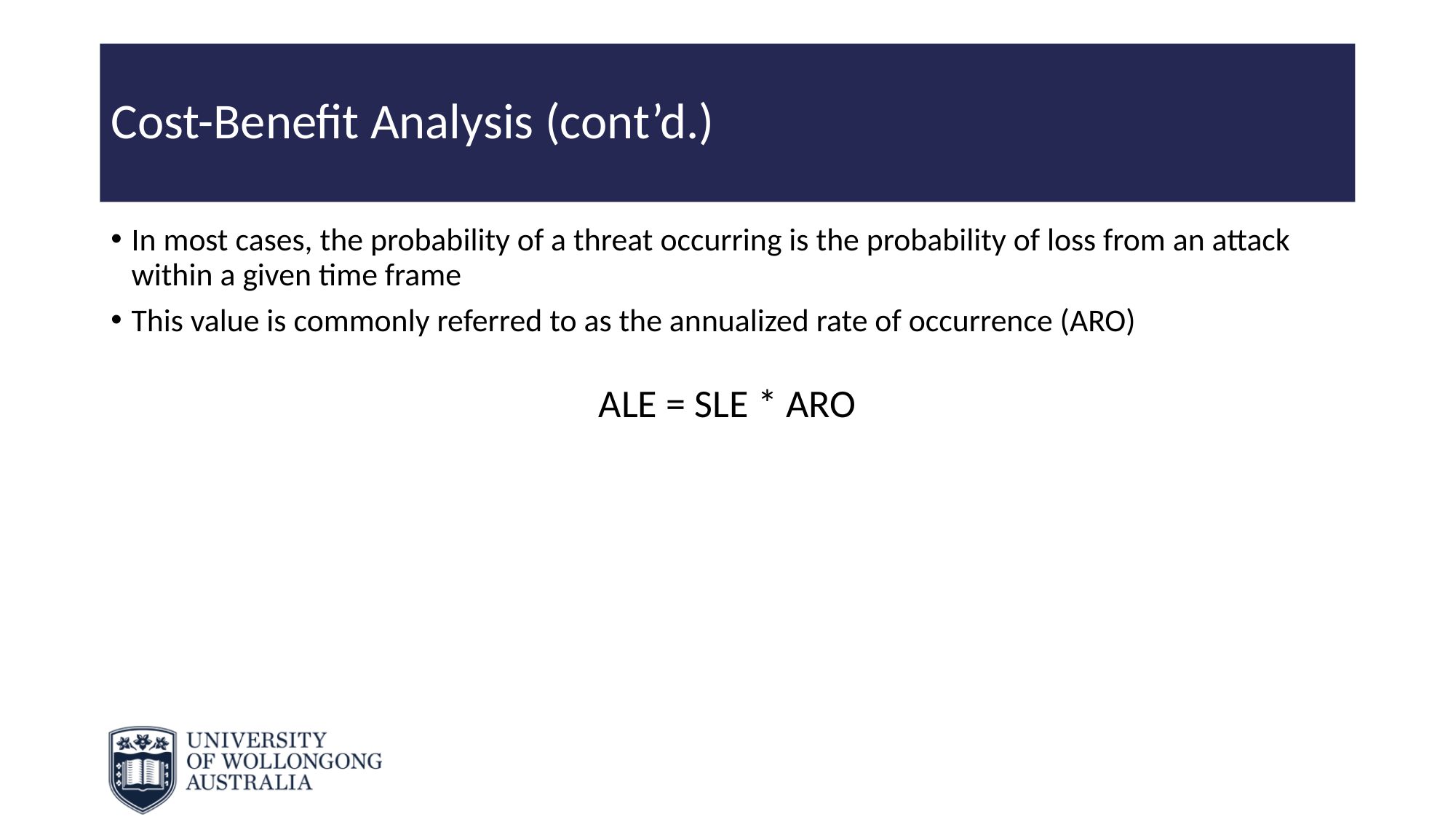

# Cost-Benefit Analysis (cont’d.)
In most cases, the probability of a threat occurring is the probability of loss from an attack within a given time frame
This value is commonly referred to as the annualized rate of occurrence (ARO)
ALE = SLE * ARO